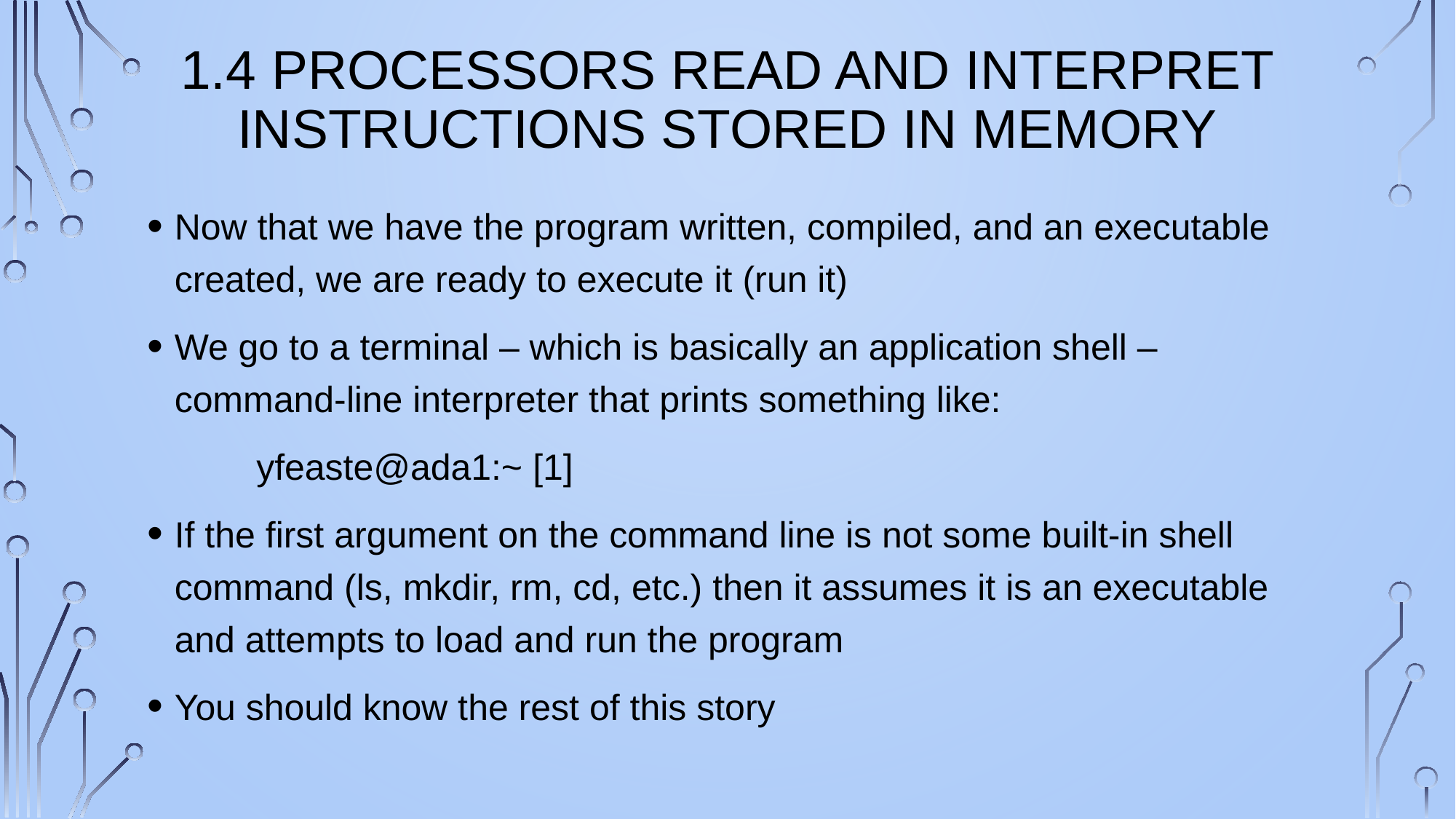

# 1.4 Processors Read and Interpret instructions stored in MEMORY
Now that we have the program written, compiled, and an executable created, we are ready to execute it (run it)
We go to a terminal – which is basically an application shell – command-line interpreter that prints something like:
	yfeaste@ada1:~ [1]
If the first argument on the command line is not some built-in shell command (ls, mkdir, rm, cd, etc.) then it assumes it is an executable and attempts to load and run the program
You should know the rest of this story